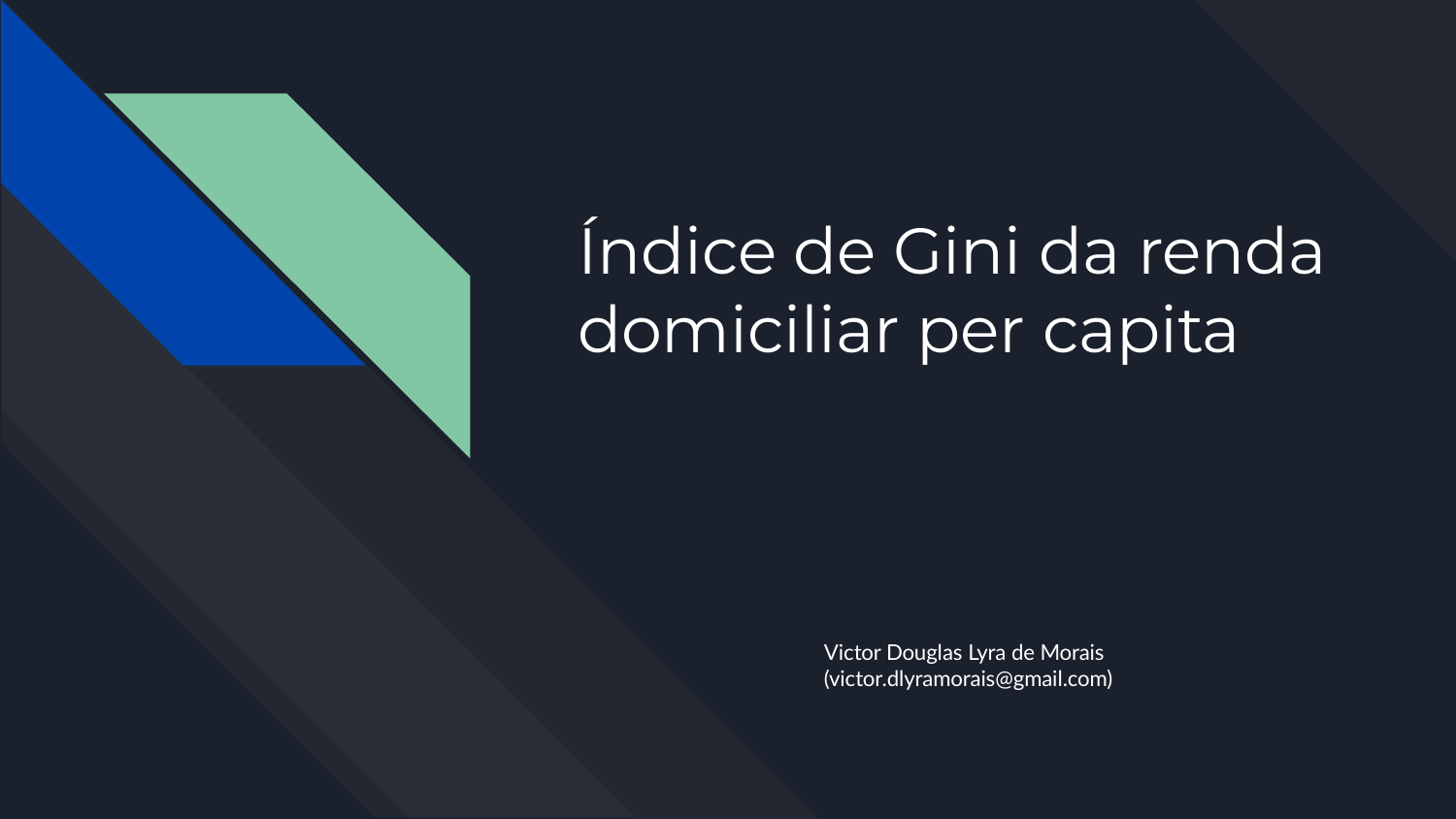

# Índice de Gini da renda domiciliar per capita
Victor Douglas Lyra de Morais (victor.dlyramorais@gmail.com)